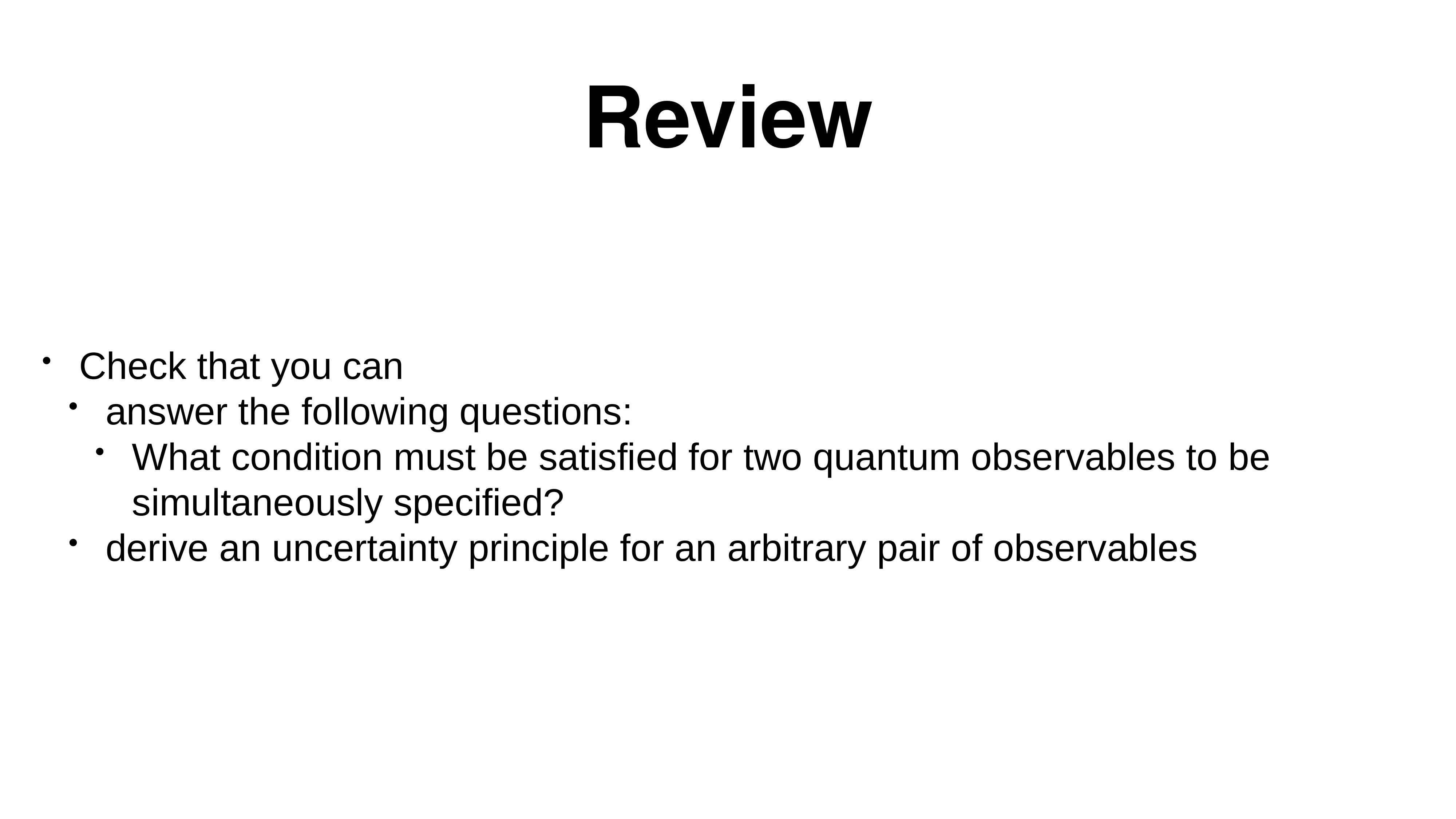

# Review
Check that you can
answer the following questions:
What condition must be satisfied for two quantum observables to be simultaneously specified?
derive an uncertainty principle for an arbitrary pair of observables
9